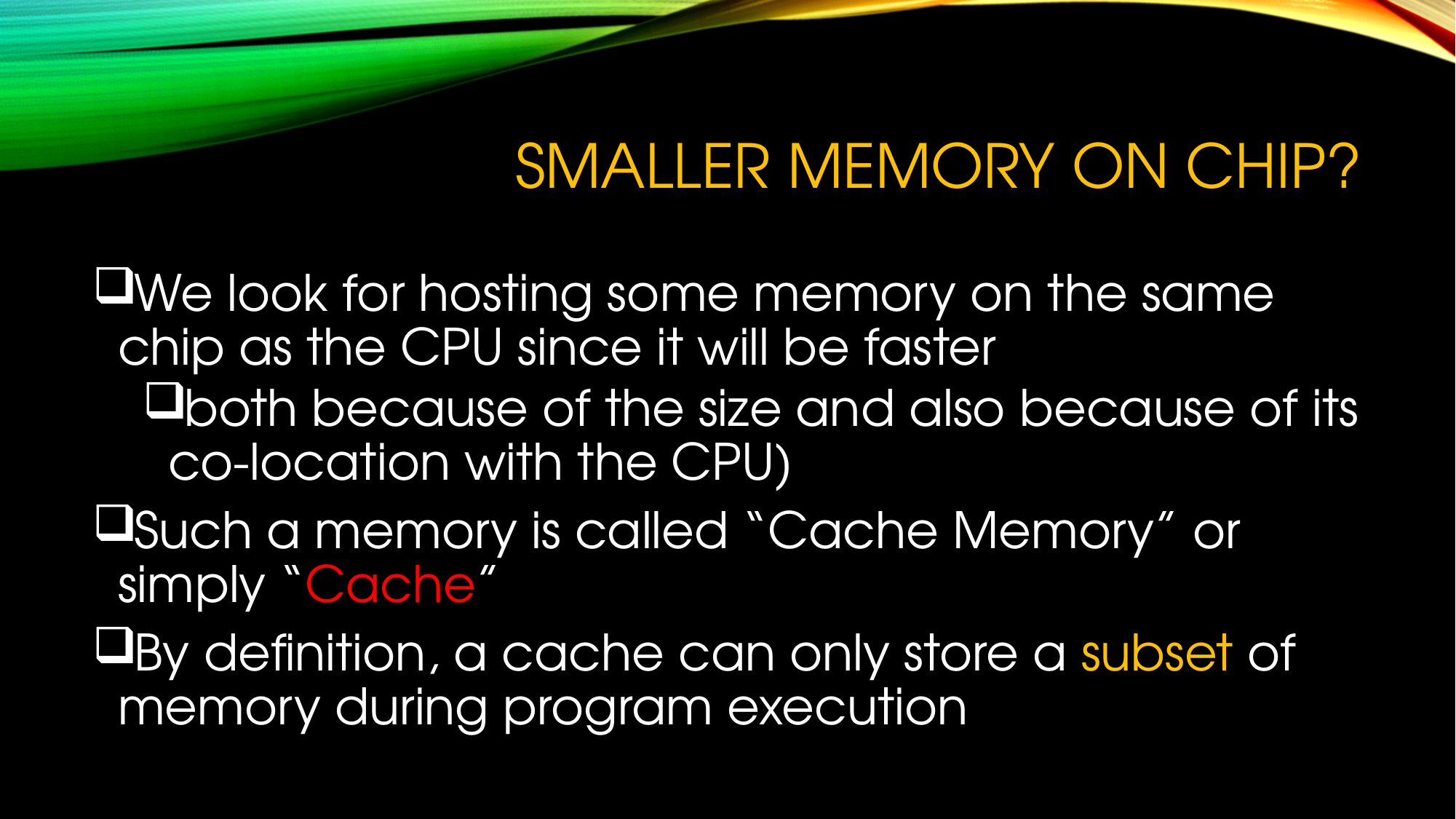

# Smaller memory on chip?
We look for hosting some memory on the same chip as the CPU since it will be faster
both because of the size and also because of its co-location with the CPU)
Such a memory is called “Cache Memory” or simply “Cache”
By definition, a cache can only store a subset of memory during program execution